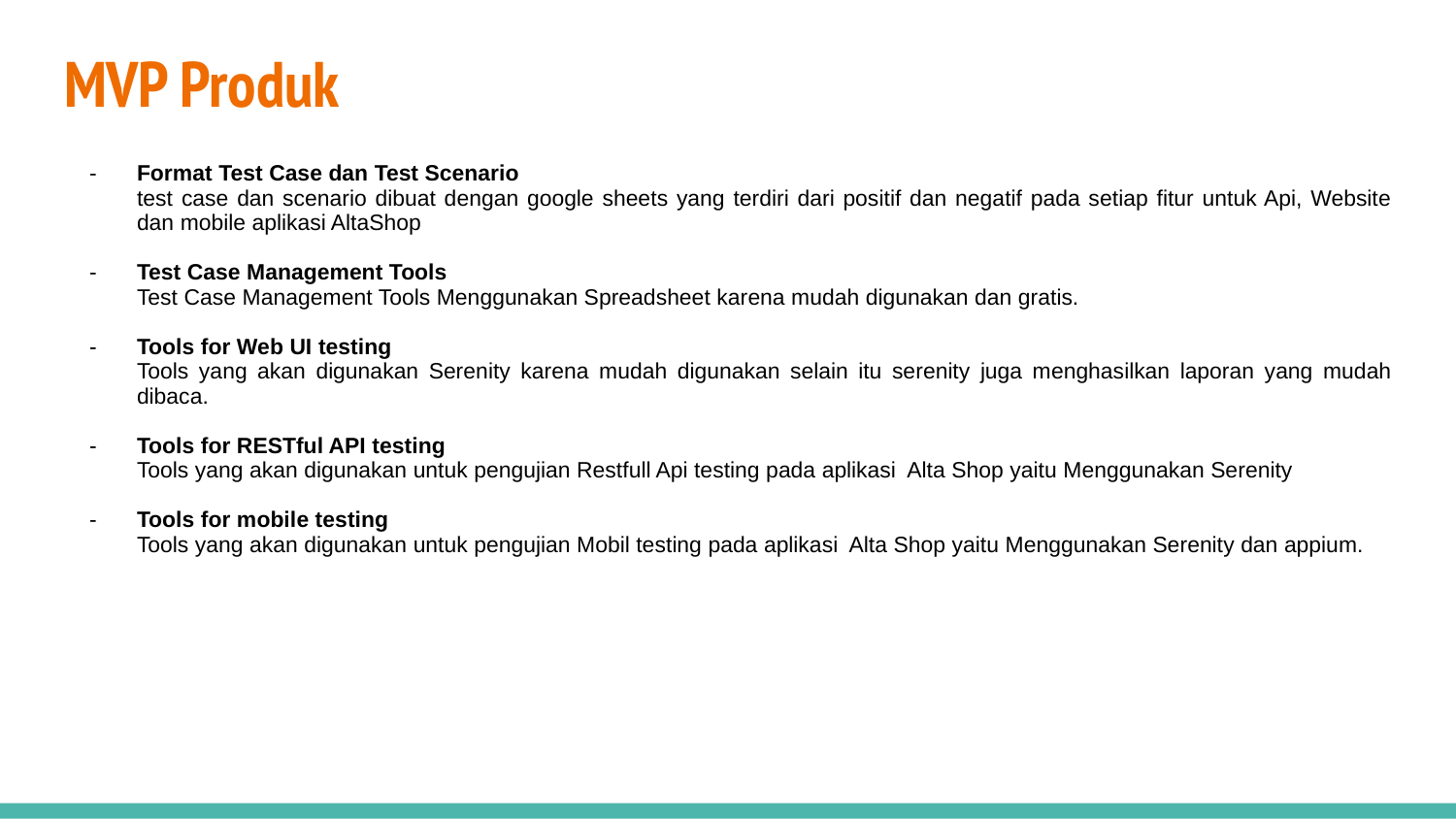

# MVP Produk
Format Test Case dan Test Scenario
test case dan scenario dibuat dengan google sheets yang terdiri dari positif dan negatif pada setiap fitur untuk Api, Website dan mobile aplikasi AltaShop

Test Case Management Tools
Test Case Management Tools Menggunakan Spreadsheet karena mudah digunakan dan gratis.

Tools for Web UI testing
Tools yang akan digunakan Serenity karena mudah digunakan selain itu serenity juga menghasilkan laporan yang mudah dibaca.

Tools for RESTful API testing
Tools yang akan digunakan untuk pengujian Restfull Api testing pada aplikasi  Alta Shop yaitu Menggunakan Serenity

Tools for mobile testing
Tools yang akan digunakan untuk pengujian Mobil testing pada aplikasi  Alta Shop yaitu Menggunakan Serenity dan appium.